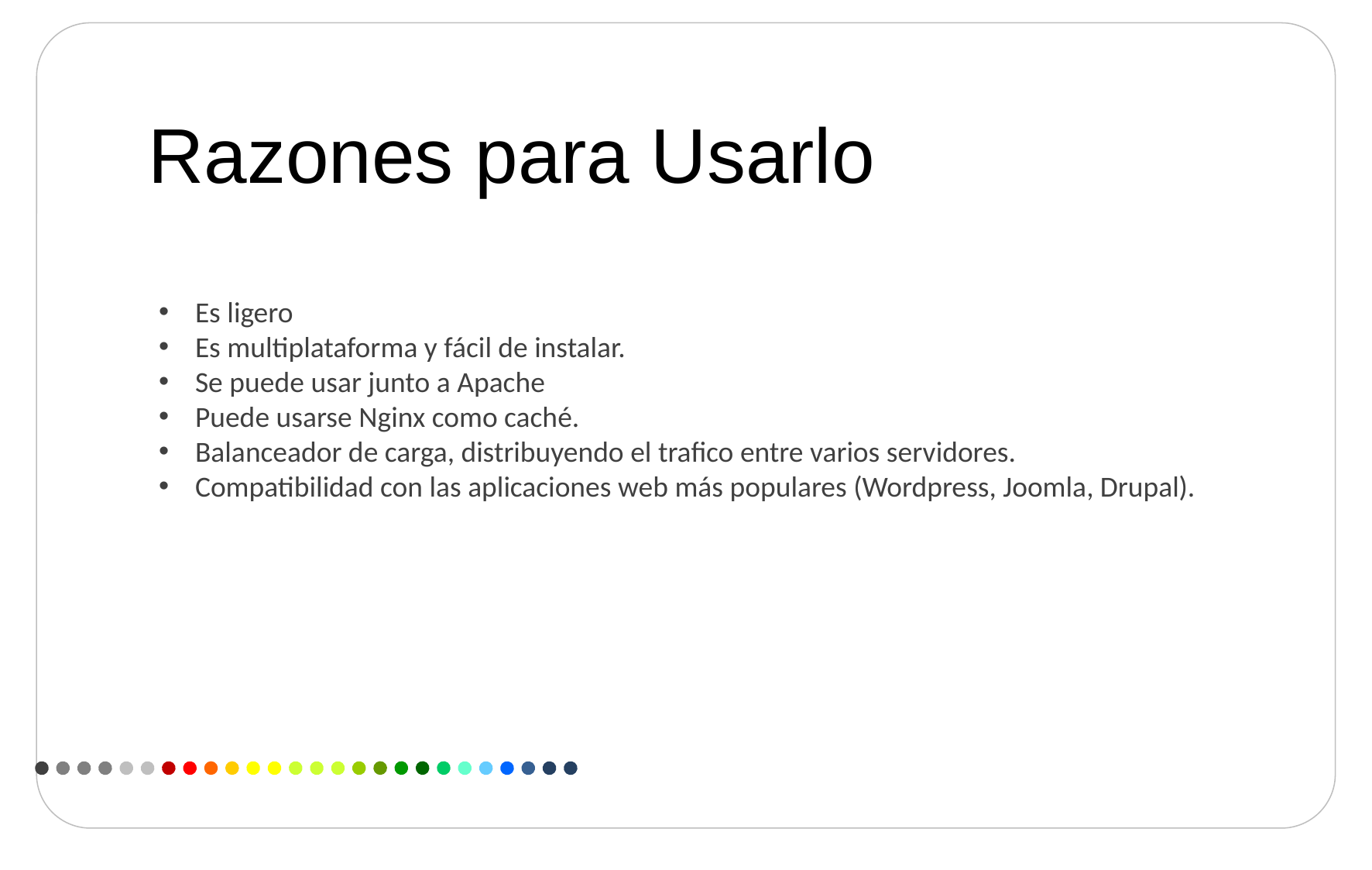

Razones para Usarlo
Es ligero
Es multiplataforma y fácil de instalar.
Se puede usar junto a Apache
Puede usarse Nginx como caché.
Balanceador de carga, distribuyendo el trafico entre varios servidores.
Compatibilidad con las aplicaciones web más populares (Wordpress, Joomla, Drupal).